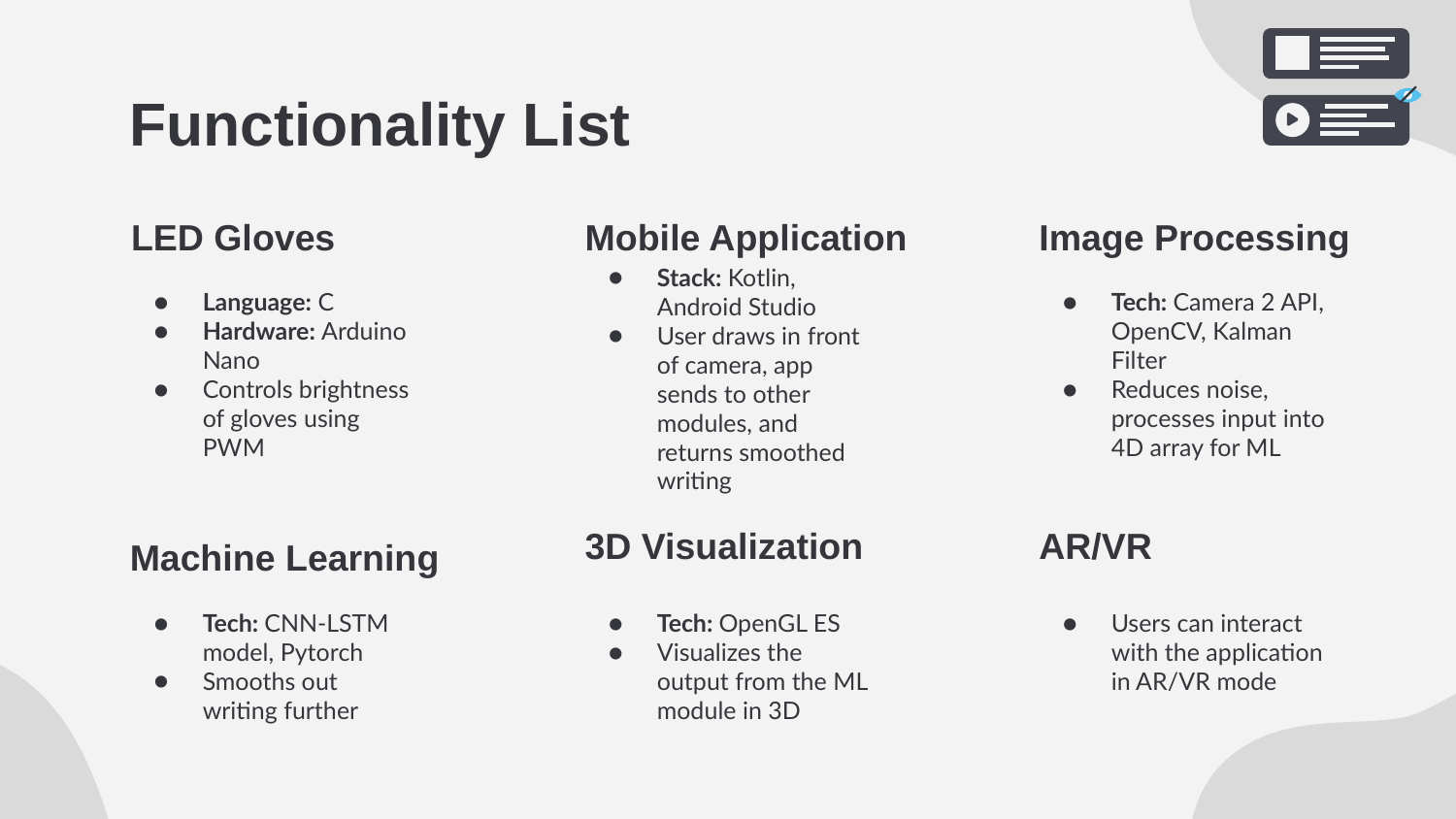

# Functionality List
LED Gloves
Mobile Application
Image Processing
Stack: Kotlin, Android Studio
User draws in front of camera, app sends to other modules, and returns smoothed writing

Language: C
Hardware: Arduino Nano
Controls brightness of gloves using PWM
Tech: Camera 2 API, OpenCV, Kalman Filter
Reduces noise, processes input into 4D array for ML
Machine Learning
AR/VR
3D Visualization
Tech: CNN-LSTM model, Pytorch
Smooths out writing further

Tech: OpenGL ES
Visualizes the output from the ML module in 3D

Users can interact with the application in AR/VR mode